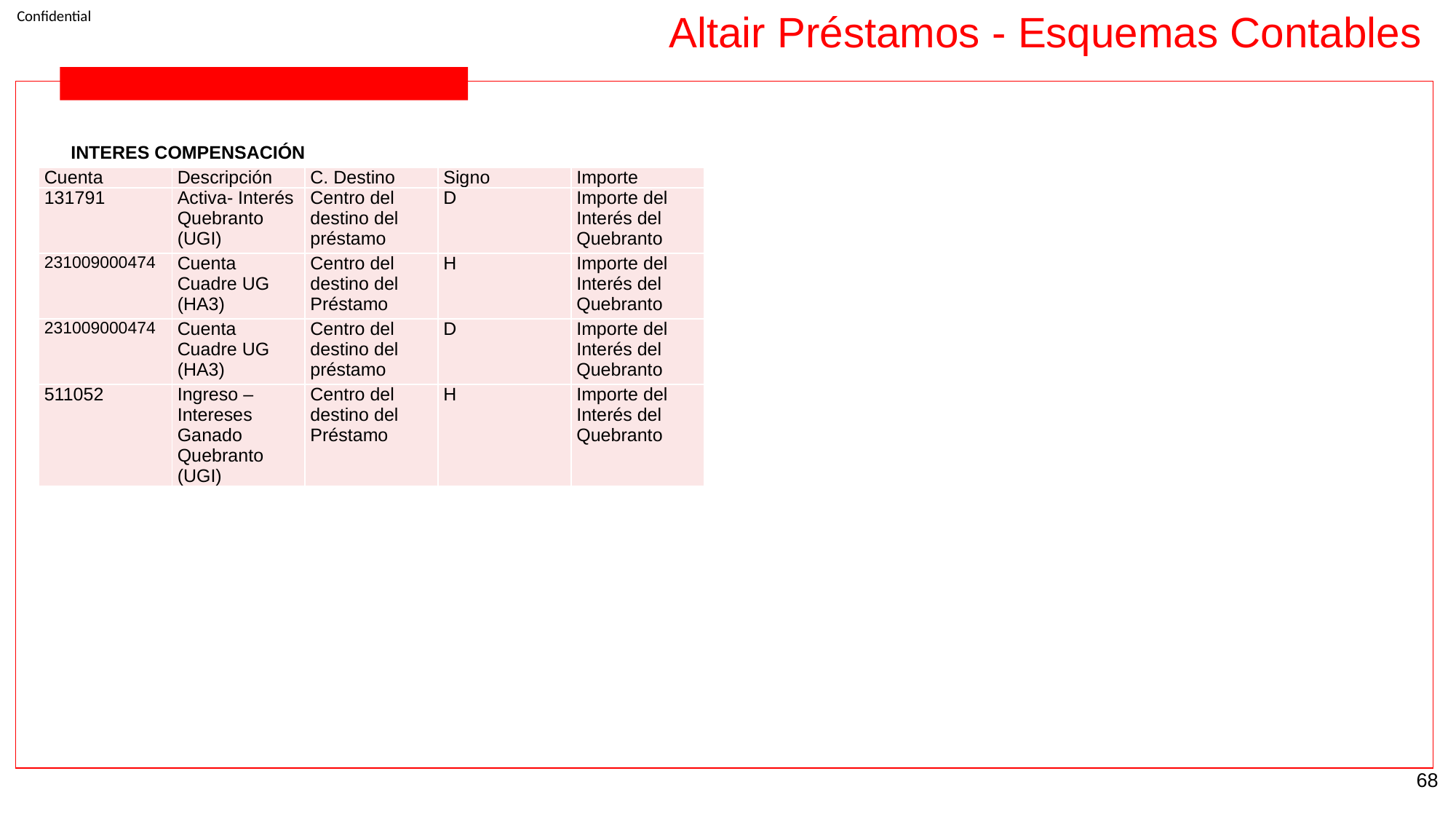

Altair Préstamos - Esquemas Contables

INTERES COMPENSACIÓN
| Cuenta | Descripción | C. Destino | Signo | Importe |
| --- | --- | --- | --- | --- |
| 131791 | Activa- Interés Quebranto (UGI) | Centro del destino del préstamo | D | Importe del Interés del Quebranto |
| 231009000474 | Cuenta Cuadre UG (HA3) | Centro del destino del Préstamo | H | Importe del Interés del Quebranto |
| 231009000474 | Cuenta Cuadre UG (HA3) | Centro del destino del préstamo | D | Importe del Interés del Quebranto |
| 511052 | Ingreso – Intereses Ganado Quebranto (UGI) | Centro del destino del Préstamo | H | Importe del Interés del Quebranto |
68